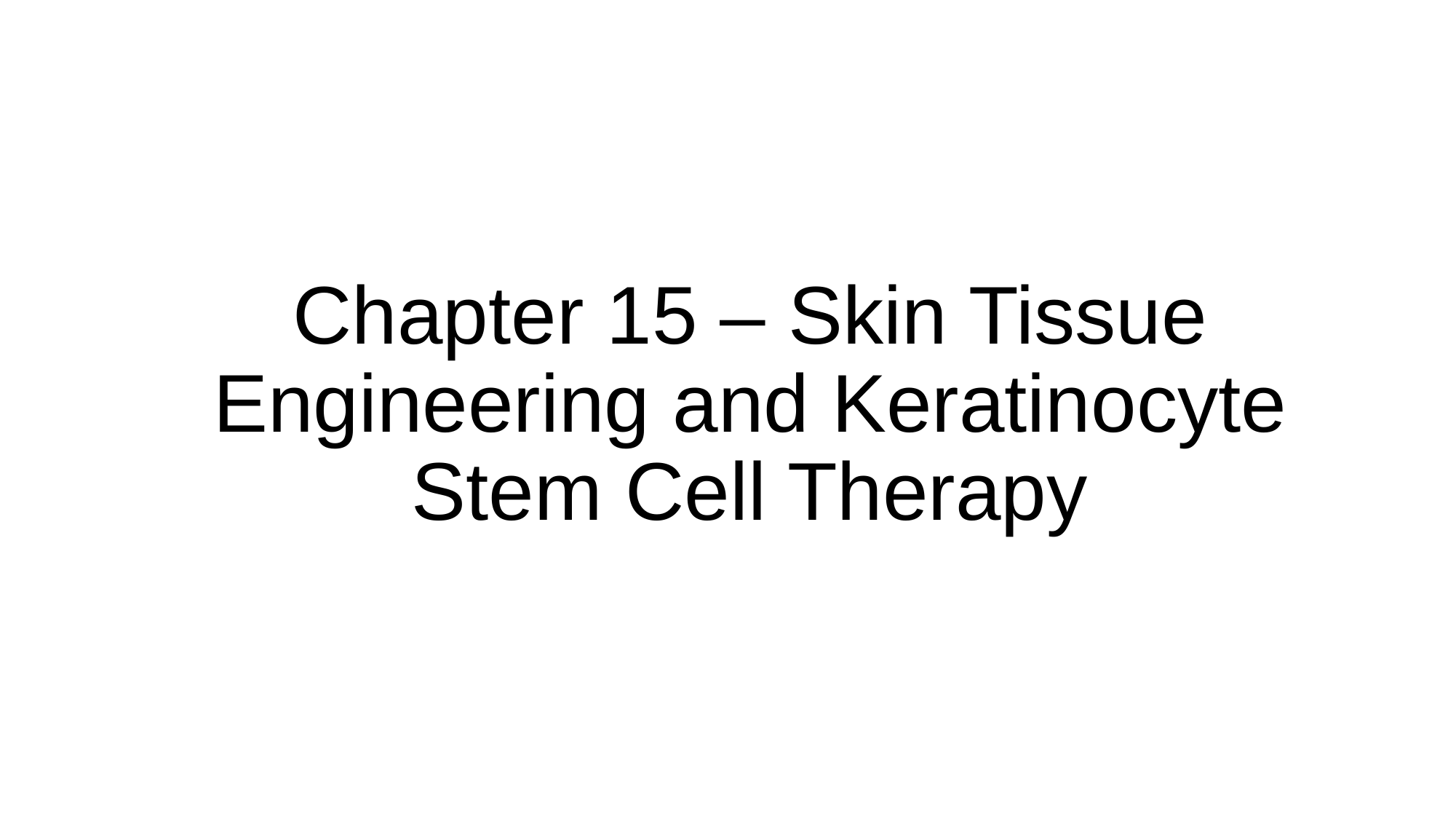

Chapter 15 – Skin Tissue Engineering and Keratinocyte Stem Cell Therapy